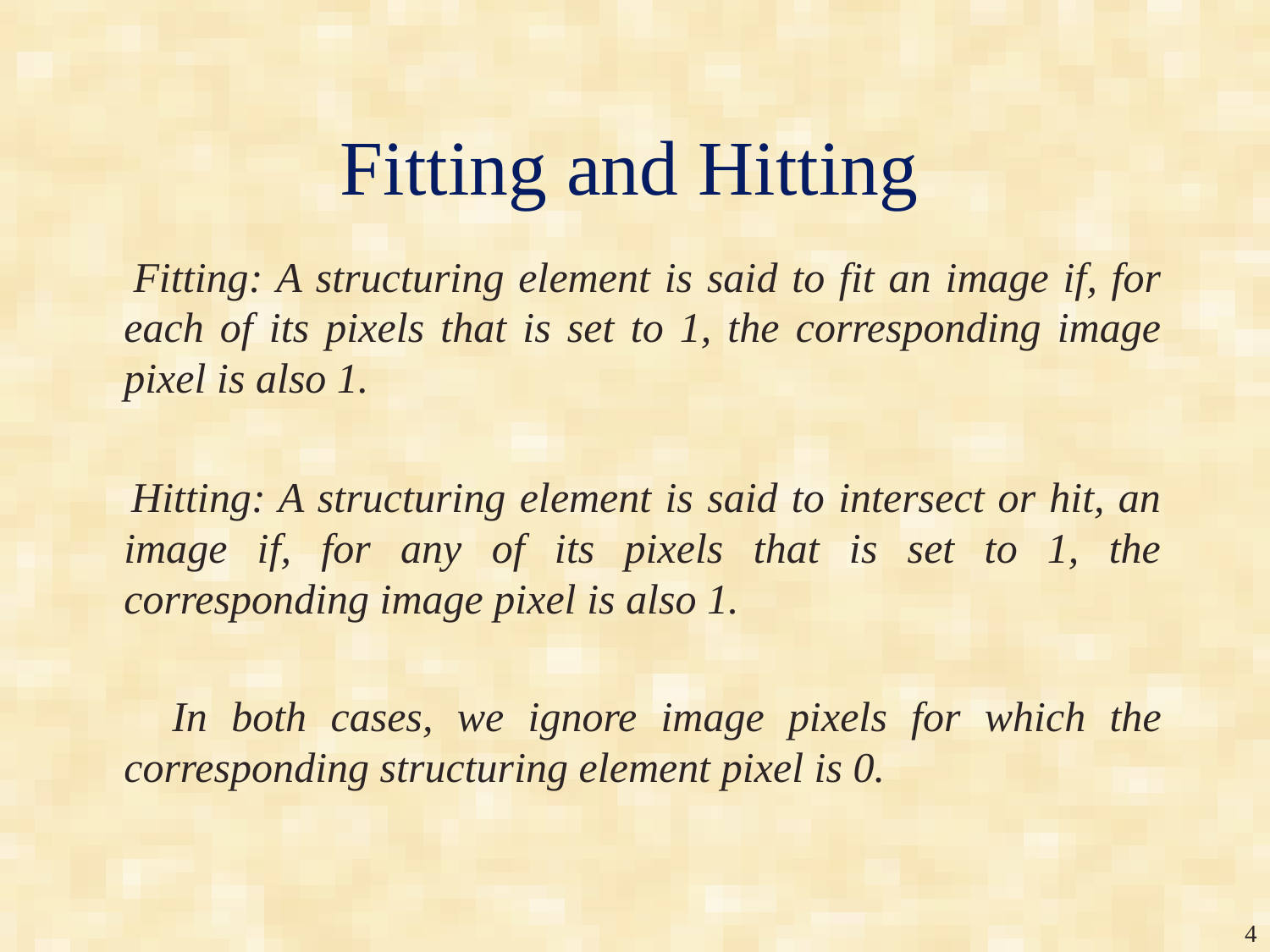

# Fitting and Hitting
    Fitting: A structuring element is said to fit an image if, for each of its pixels that is set to 1, the corresponding image pixel is also 1.

    Hitting: A structuring element is said to intersect or hit, an image if, for any of its pixels that is set to 1, the corresponding image pixel is also 1.

    In both cases, we ignore image pixels for which the corresponding structuring element pixel is 0.

4